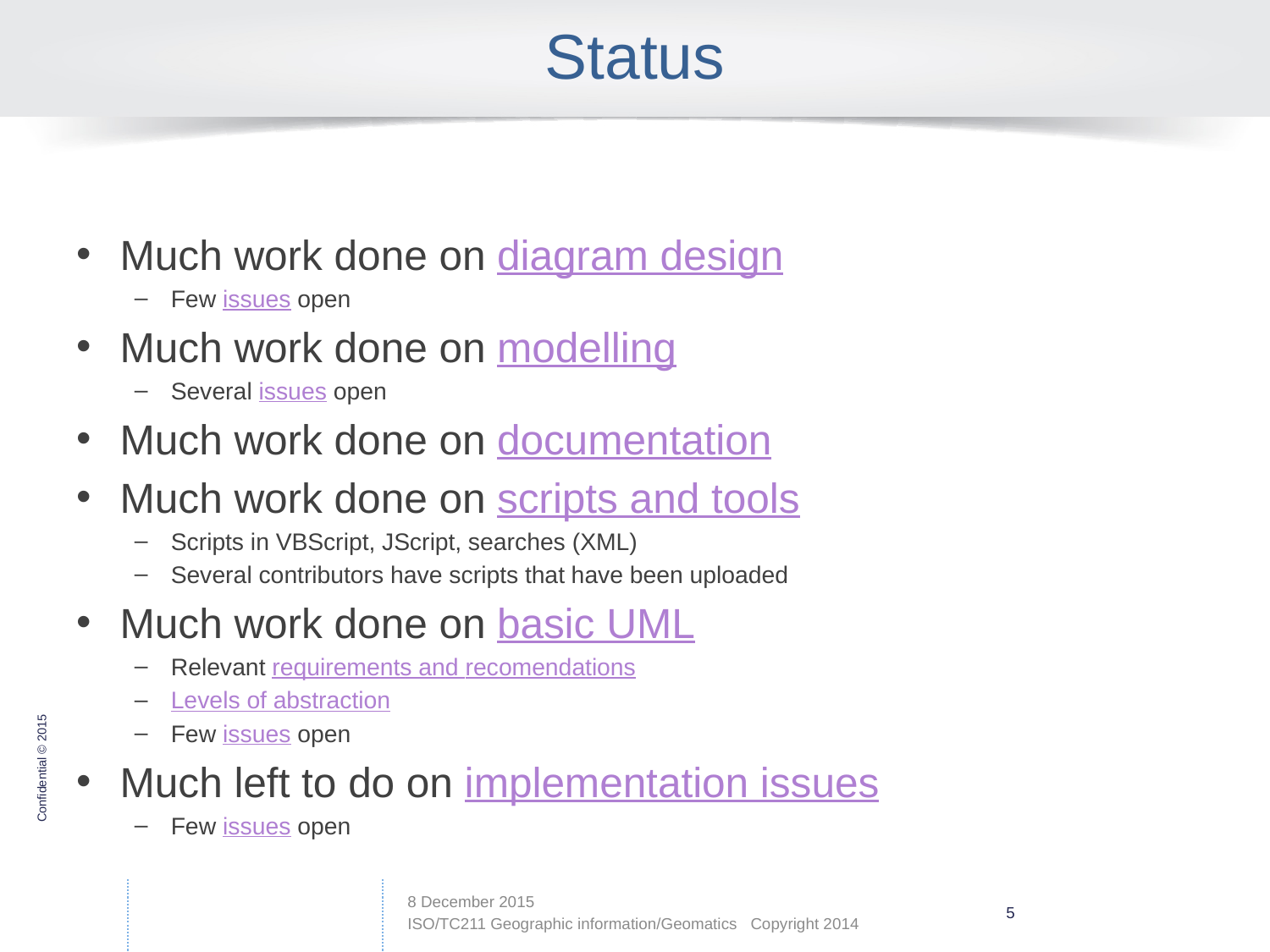

# Status
Much work done on diagram design
Few issues open
Much work done on modelling
Several issues open
Much work done on documentation
Much work done on scripts and tools
Scripts in VBScript, JScript, searches (XML)
Several contributors have scripts that have been uploaded
Much work done on basic UML
Relevant requirements and recomendations
Levels of abstraction
Few issues open
Much left to do on implementation issues
Few issues open